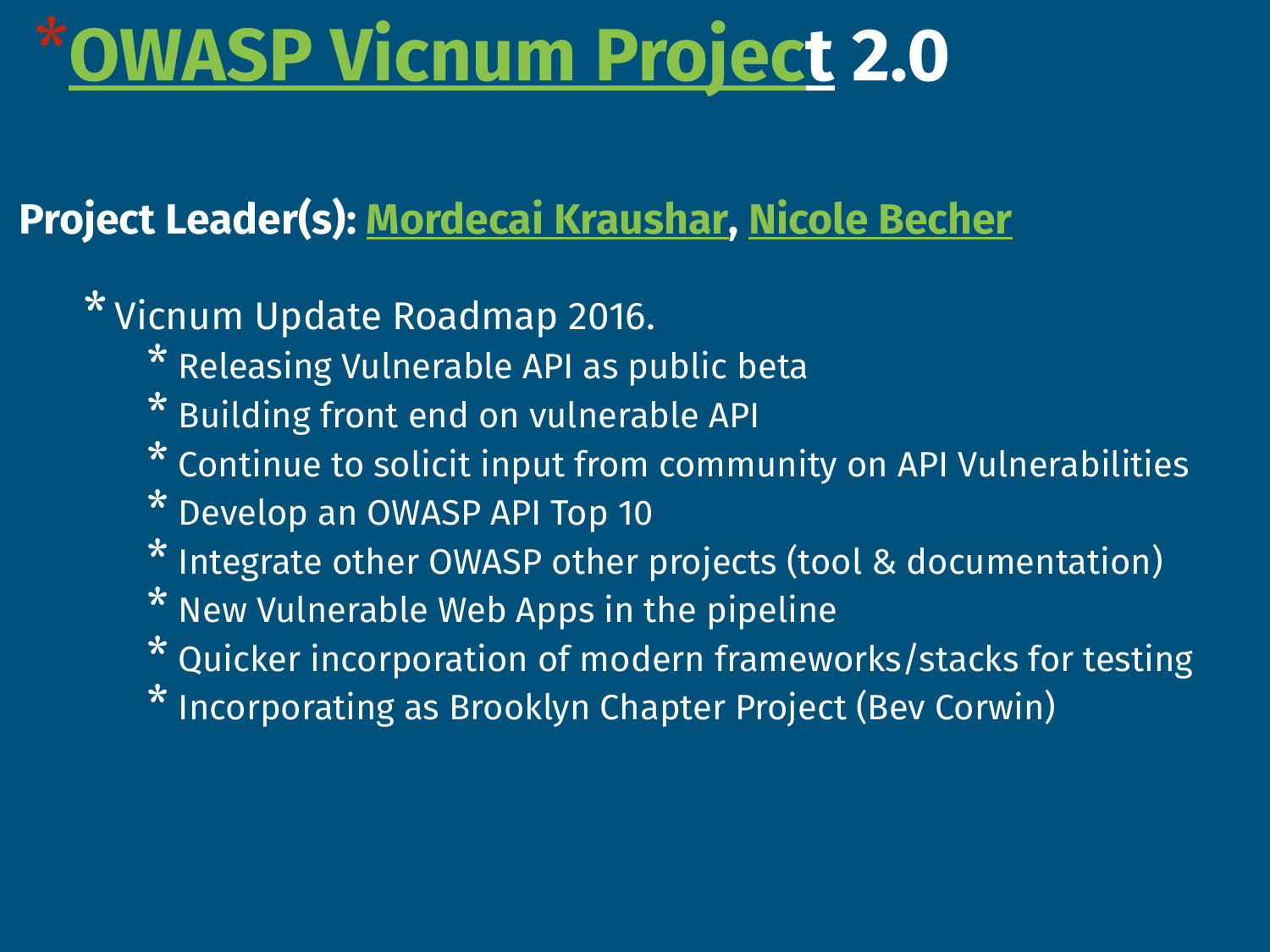

# OWASP Vicnum Project 2.0
Project Leader(s): Mordecai Kraushar, Nicole Becher
Vicnum Update Roadmap 2016.
Releasing Vulnerable API as public beta
Building front end on vulnerable API
Continue to solicit input from community on API Vulnerabilities
Develop an OWASP API Top 10
Integrate other OWASP other projects (tool & documentation)
New Vulnerable Web Apps in the pipeline
Quicker incorporation of modern frameworks/stacks for testing
Incorporating as Brooklyn Chapter Project (Bev Corwin)